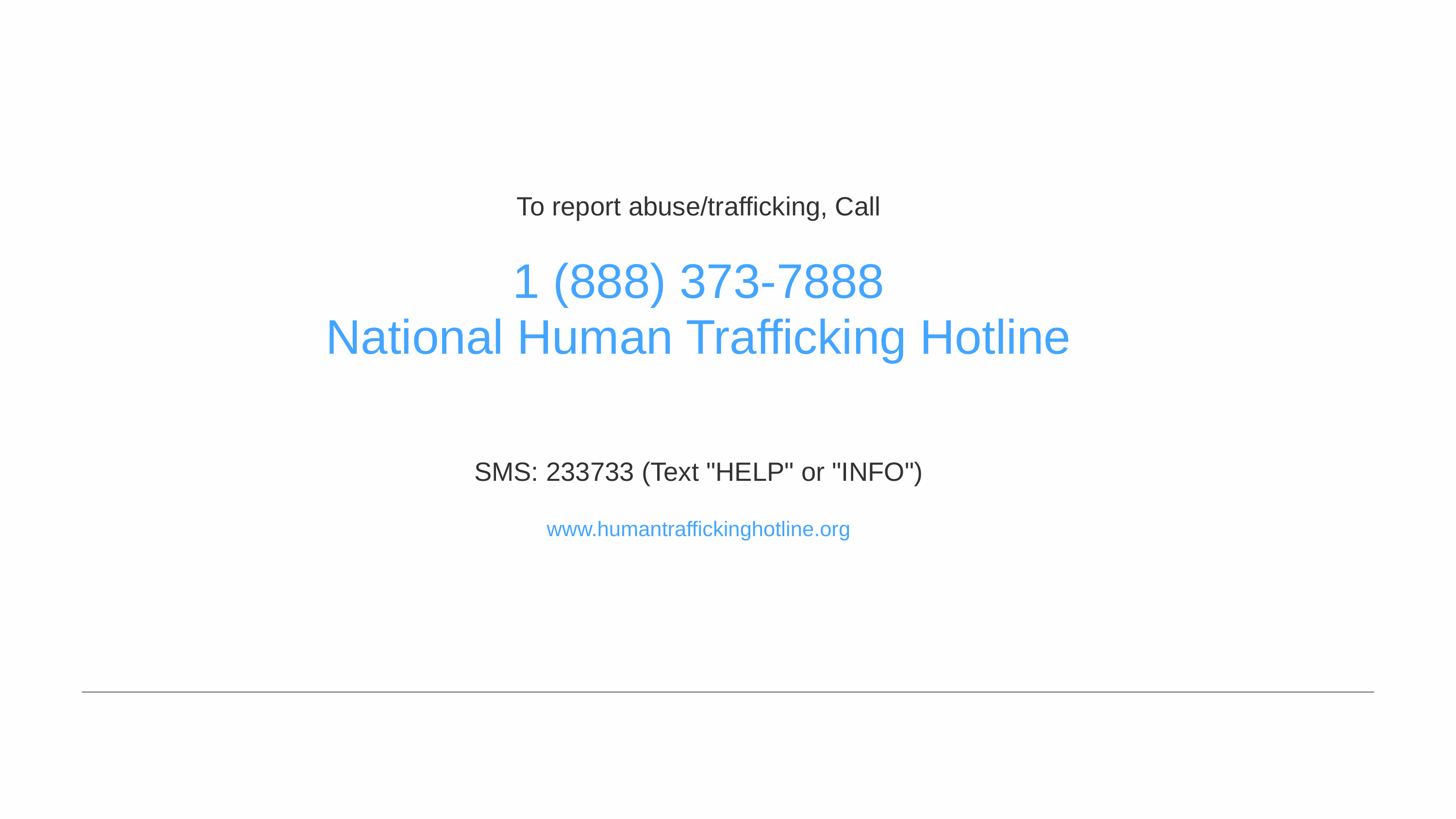

To report abuse/trafficking, Call
1 (888) 373-7888
National Human Trafficking Hotline
SMS: 233733 (Text "HELP" or "INFO")
www.humantraffickinghotline.org